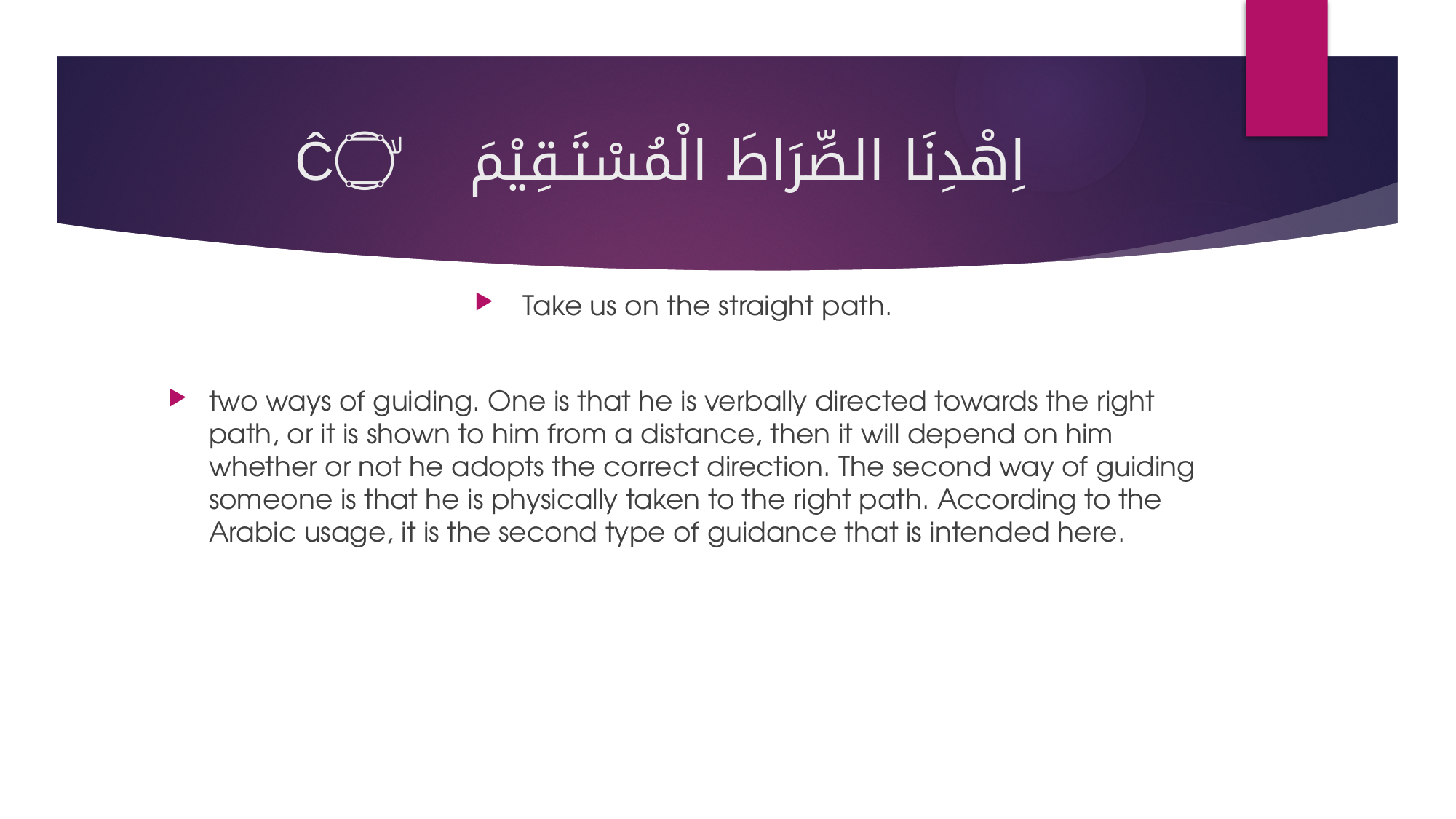

# اِھْدِنَا الصِّرَاطَ الْمُسْتَـقِيْمَ    Ĉ۝ۙ
 Take us on the straight path.

two ways of guiding. One is that he is verbally directed towards the right path, or it is shown to him from a distance, then it will depend on him whether or not he adopts the correct direction. The second way of guiding someone is that he is physically taken to the right path. According to the Arabic usage, it is the second type of guidance that is intended here.